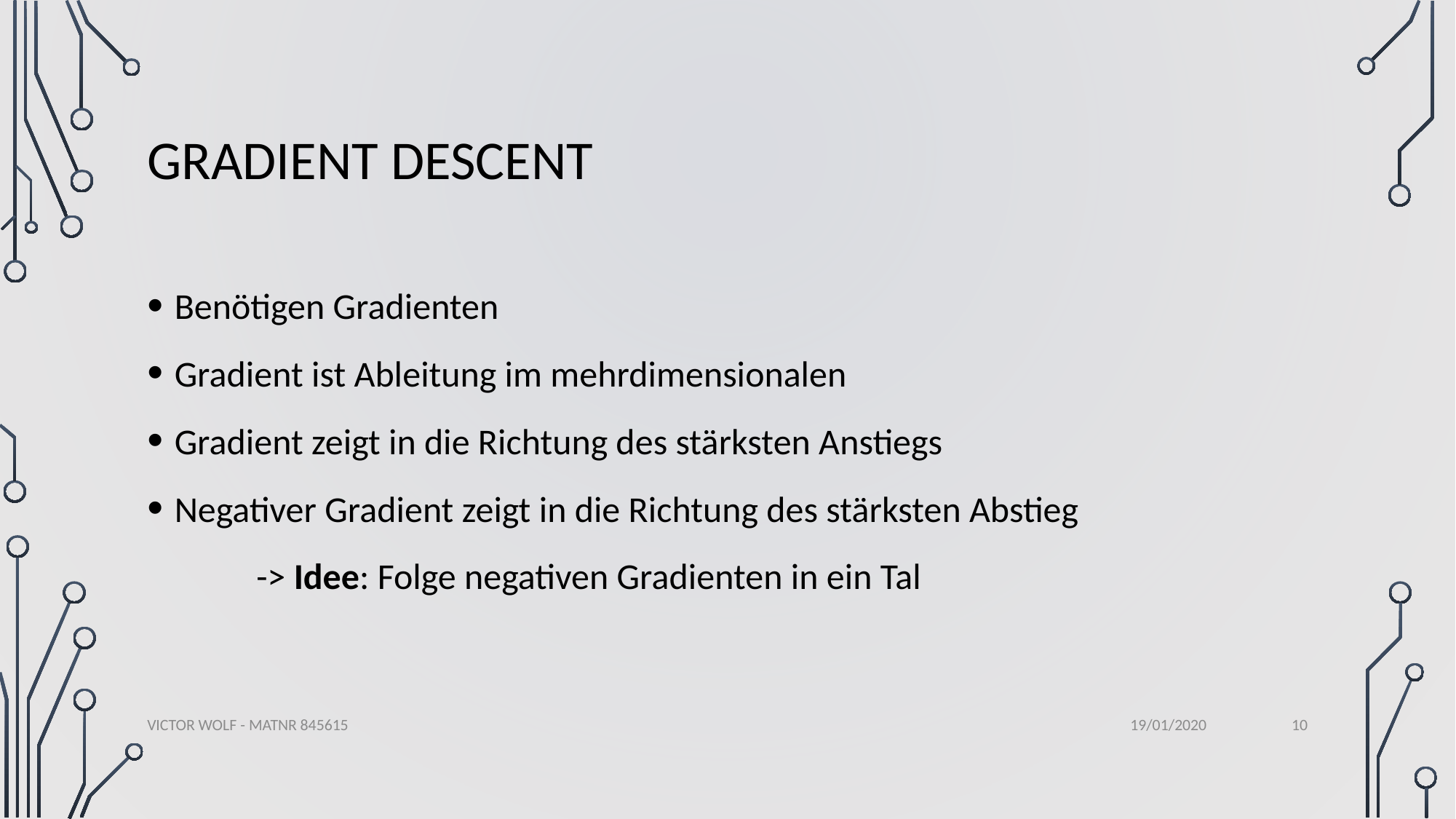

# Gradient Descent
Benötigen Gradienten
Gradient ist Ableitung im mehrdimensionalen
Gradient zeigt in die Richtung des stärksten Anstiegs
Negativer Gradient zeigt in die Richtung des stärksten Abstieg
	-> Idee: Folge negativen Gradienten in ein Tal

10
Victor Wolf - MatNr 845615
19/01/2020